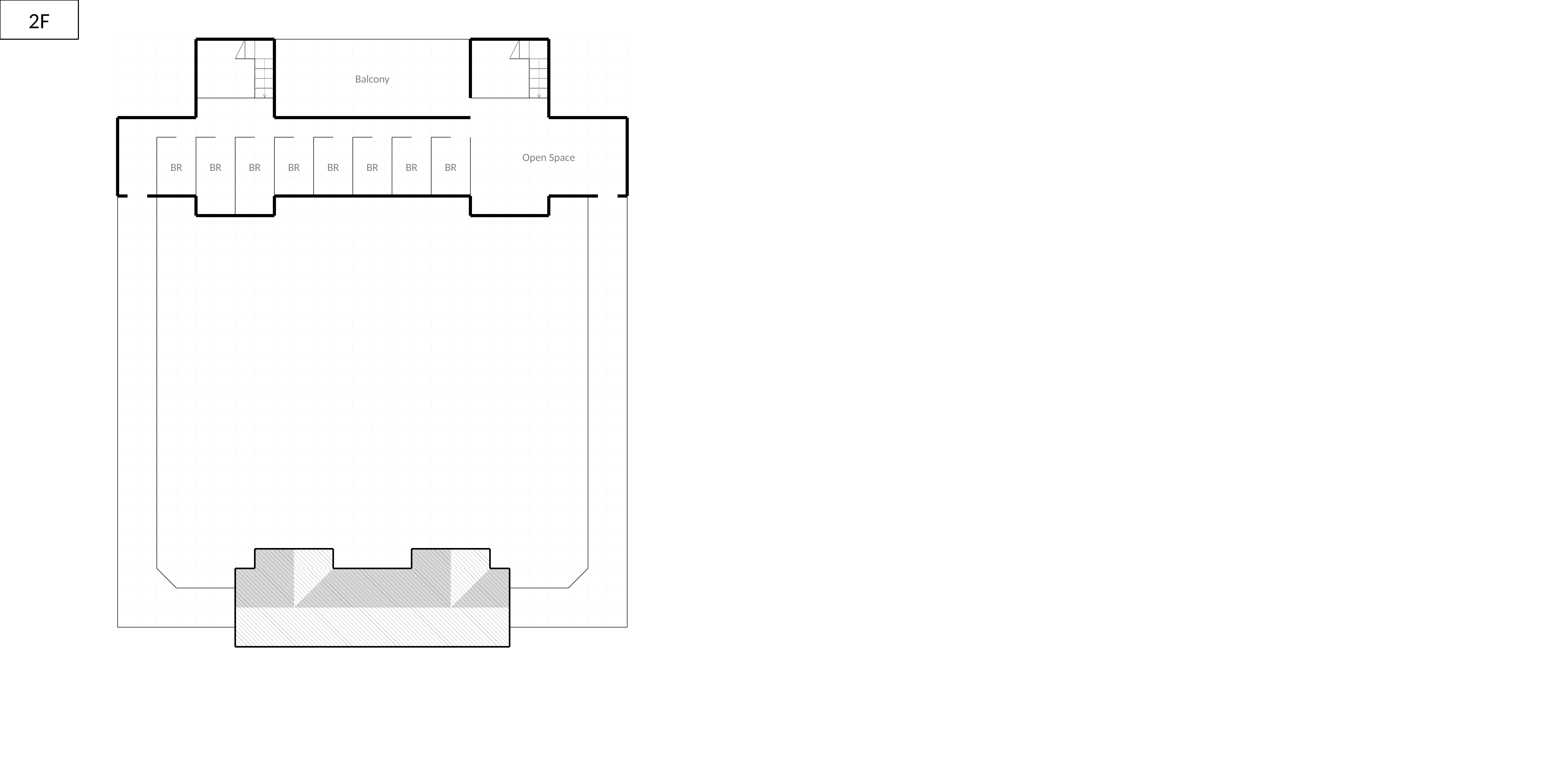

2F
Balcony
Open Space
BR
BR
BR
BR
BR
BR
BR
BR